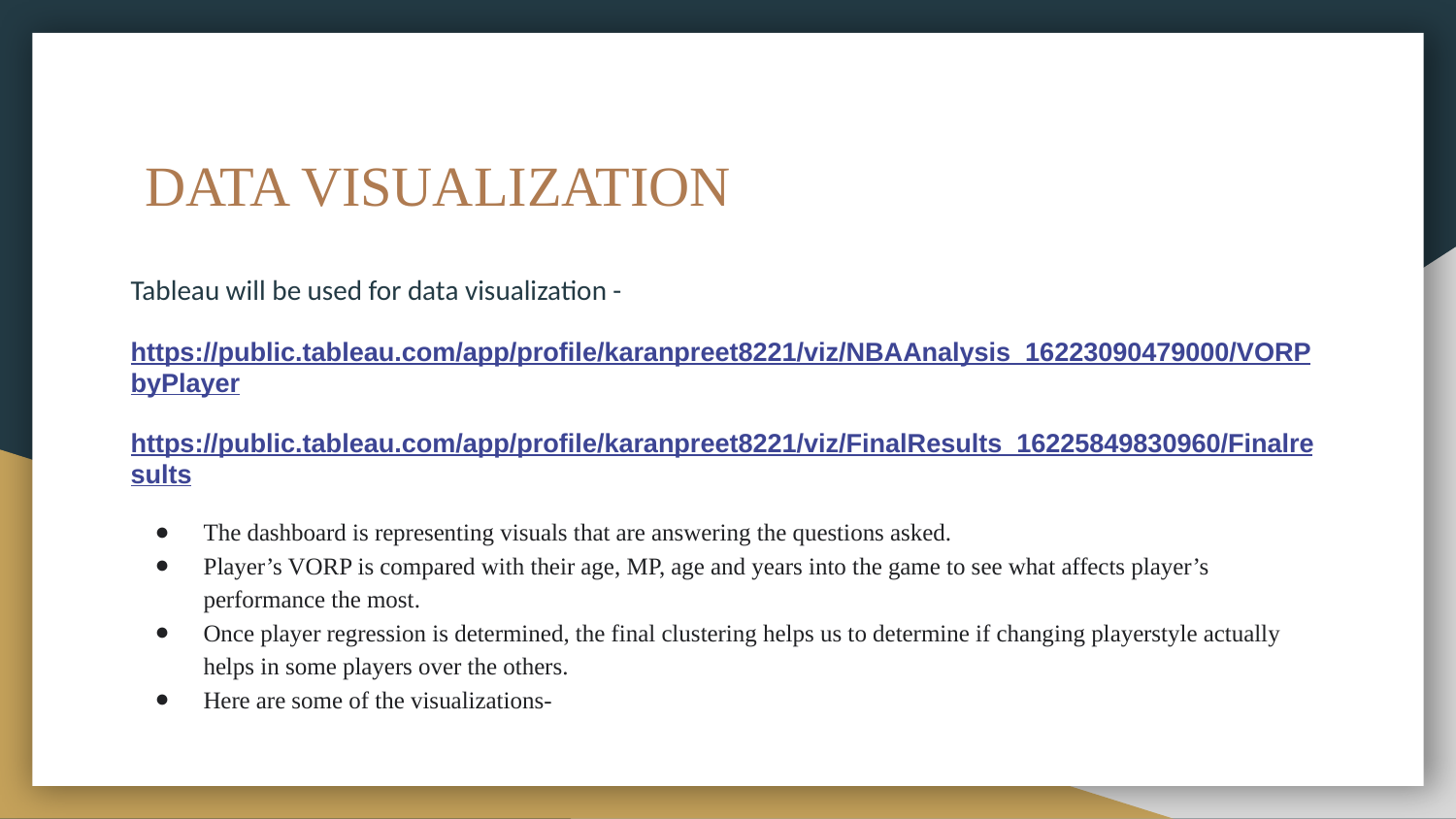

# DATA VISUALIZATION
Tableau will be used for data visualization -
https://public.tableau.com/app/profile/karanpreet8221/viz/NBAAnalysis_16223090479000/VORPbyPlayer
https://public.tableau.com/app/profile/karanpreet8221/viz/FinalResults_16225849830960/Finalresults
The dashboard is representing visuals that are answering the questions asked.
Player’s VORP is compared with their age, MP, age and years into the game to see what affects player’s performance the most.
Once player regression is determined, the final clustering helps us to determine if changing playerstyle actually helps in some players over the others.
Here are some of the visualizations-